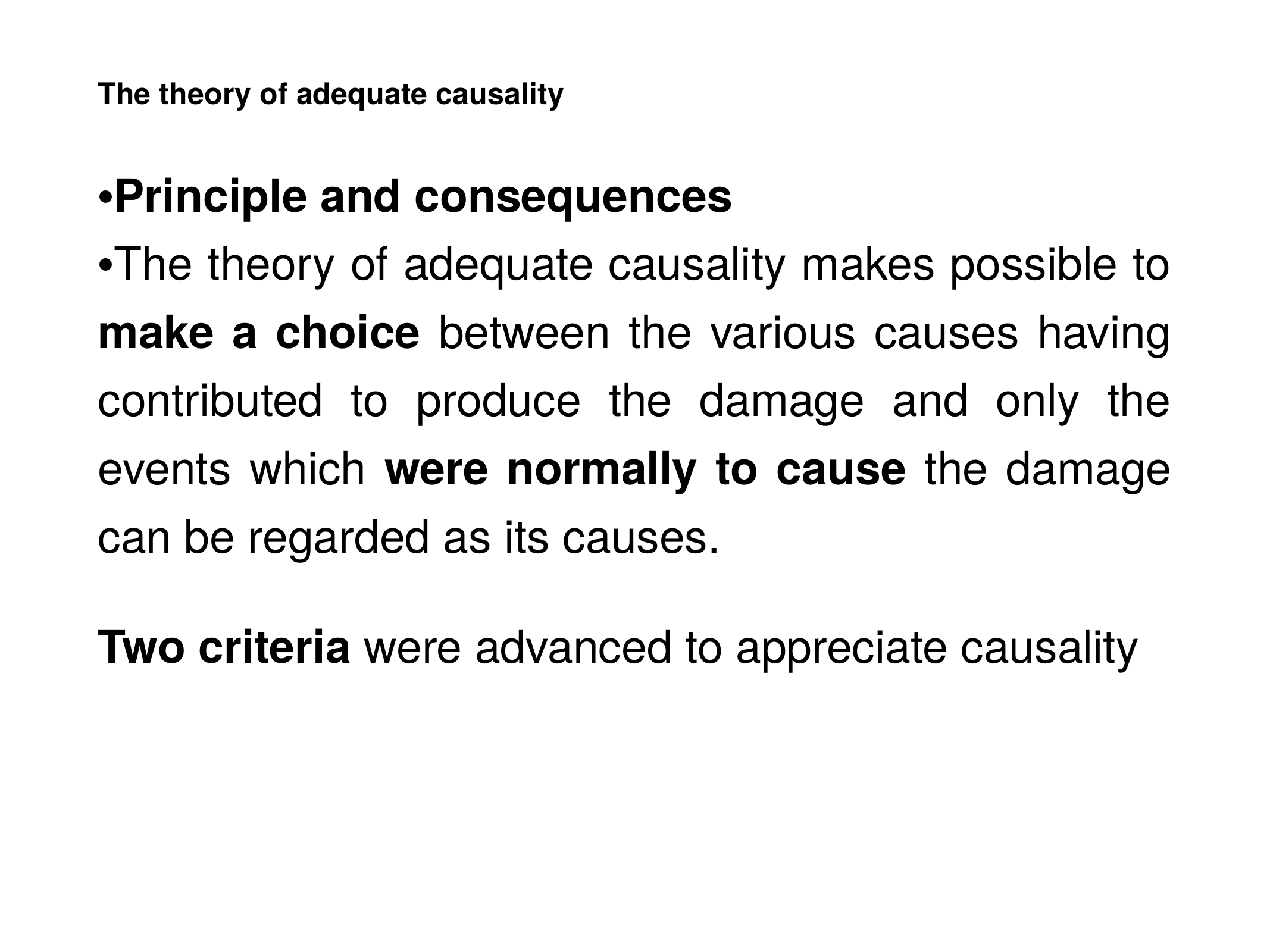

# The theory of adequate causality
•Principle and consequences
•The theory of adequate causality makes possible to make a choice between the various causes having contributed to produce the damage and only the events which were normally to cause the damage can be regarded as its causes.
Two criteria were advanced to appreciate causality